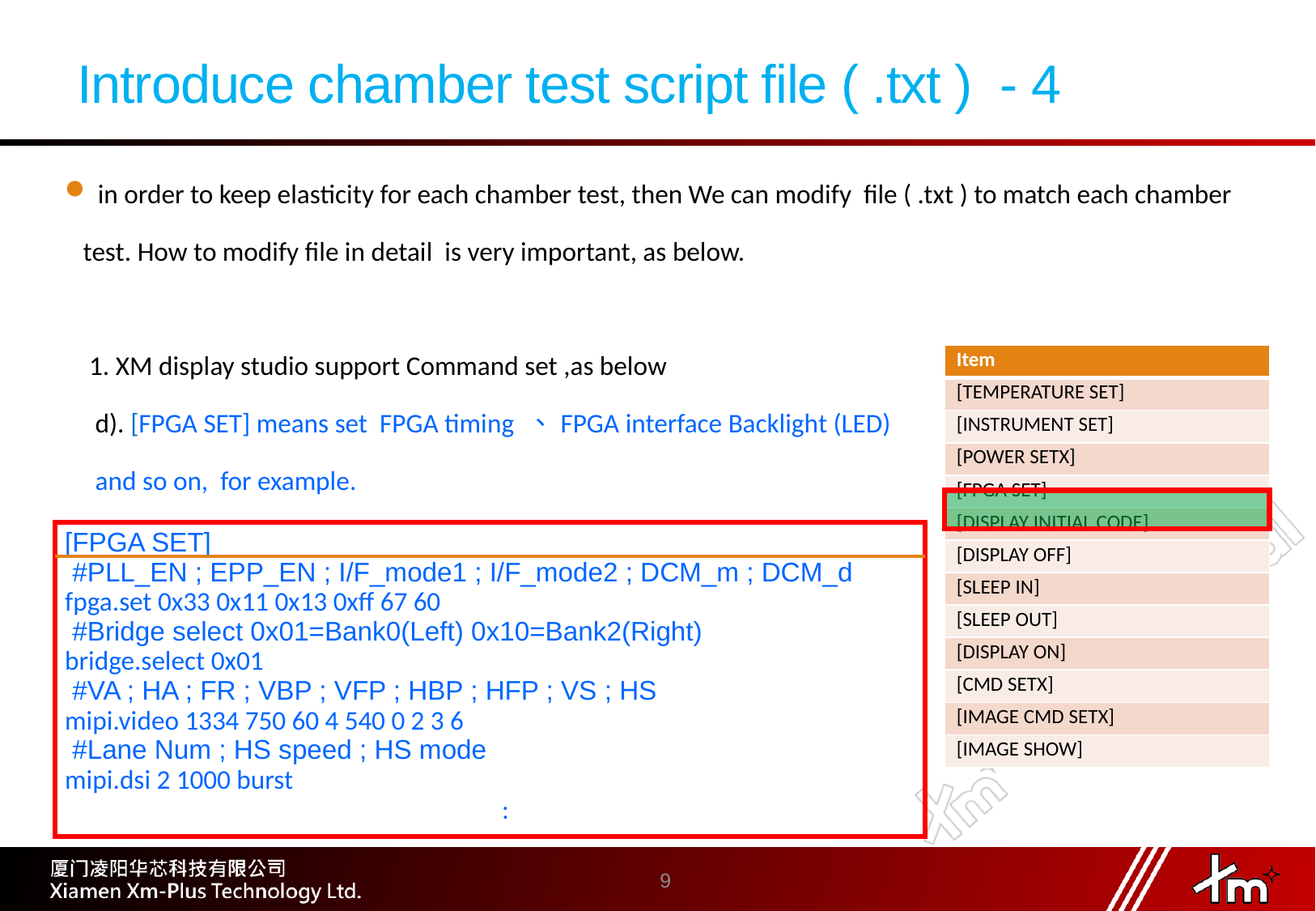

# Introduce chamber test script file ( .txt )  - 4
 in order to keep elasticity for each chamber test, then We can modify  file ( .txt ) to match each chamber
   test. How to modify file in detail  is very important, as below.

    1. XM display studio support Command set ,as below
     d). [FPGA SET] means set  FPGA timing 、FPGA interface Backlight (LED)
     and so on,  for example.

[FPGA SET]
 #PLL_EN ; EPP_EN ; I/F_mode1 ; I/F_mode2 ; DCM_m ; DCM_d
fpga.set 0x33 0x11 0x13 0xff 67 60
 #Bridge select 0x01=Bank0(Left) 0x10=Bank2(Right)
bridge.select 0x01
 #VA ; HA ; FR ; VBP ; VFP ; HBP ; HFP ; VS ; HS
mipi.video 1334 750 60 4 540 0 2 3 6
 #Lane Num ; HS speed ; HS mode
mipi.dsi 2 1000 burst
                                                                        :

| Item |
| --- |
| [TEMPERATURE SET] |
| [INSTRUMENT SET] |
| [POWER SETX] |
| [FPGA SET] |
| [DISPLAY INITIAL CODE] |
| [DISPLAY OFF] |
| [SLEEP IN] |
| [SLEEP OUT] |
| [DISPLAY ON] |
| [CMD SETX] |
| [IMAGE CMD SETX] |
| [IMAGE SHOW] |

9